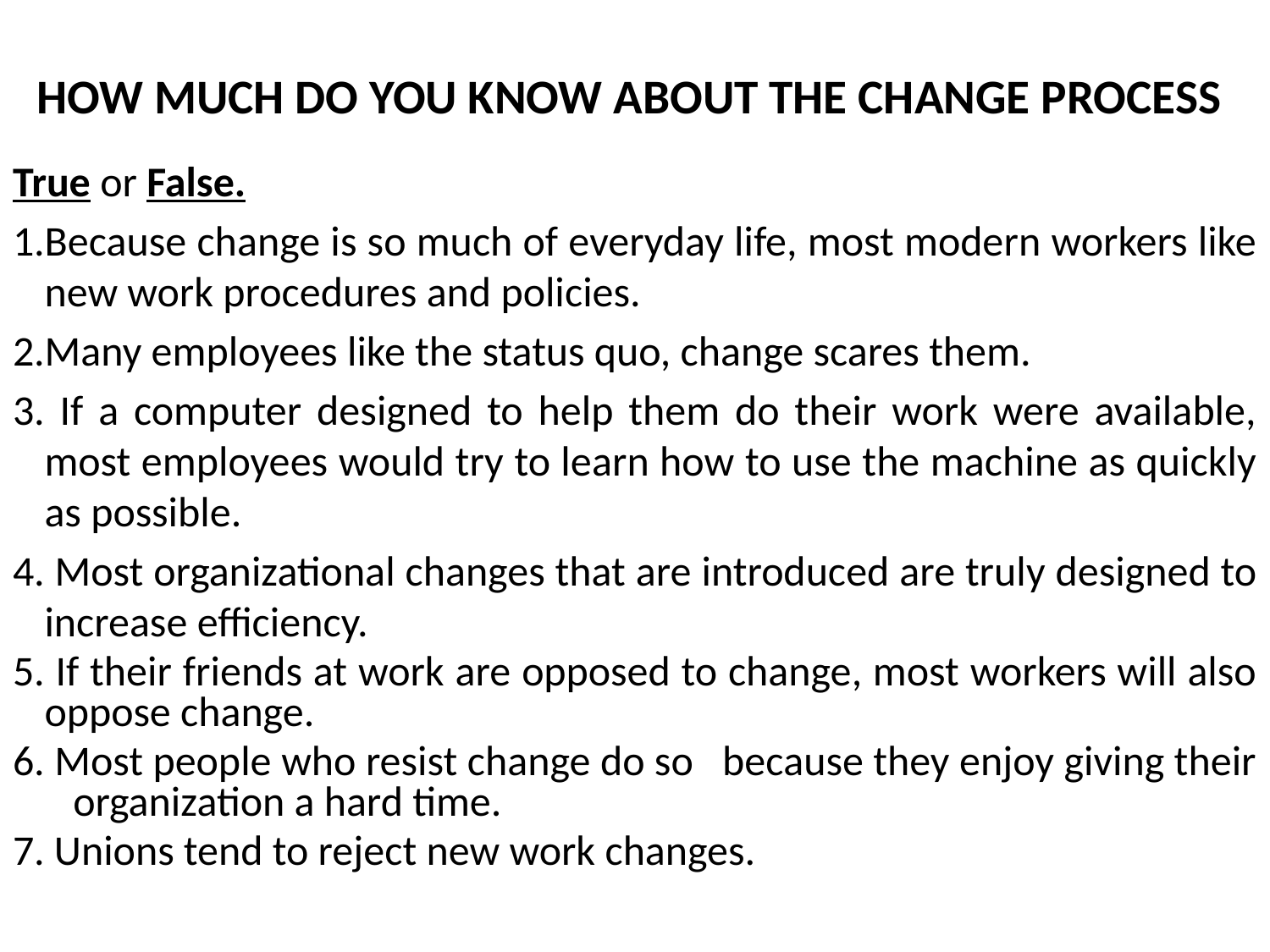

HOW MUCH DO YOU KNOW ABOUT THE CHANGE PROCESS
True or False.
1.Because change is so much of everyday life, most modern workers like new work procedures and policies.
2.Many employees like the status quo, change scares them.
3. If a computer designed to help them do their work were available, most employees would try to learn how to use the machine as quickly as possible.
4. Most organizational changes that are introduced are truly designed to increase efficiency.
5. If their friends at work are opposed to change, most workers will also oppose change.
6. Most people who resist change do so   because they enjoy giving their    organization a hard time.
7. Unions tend to reject new work changes.